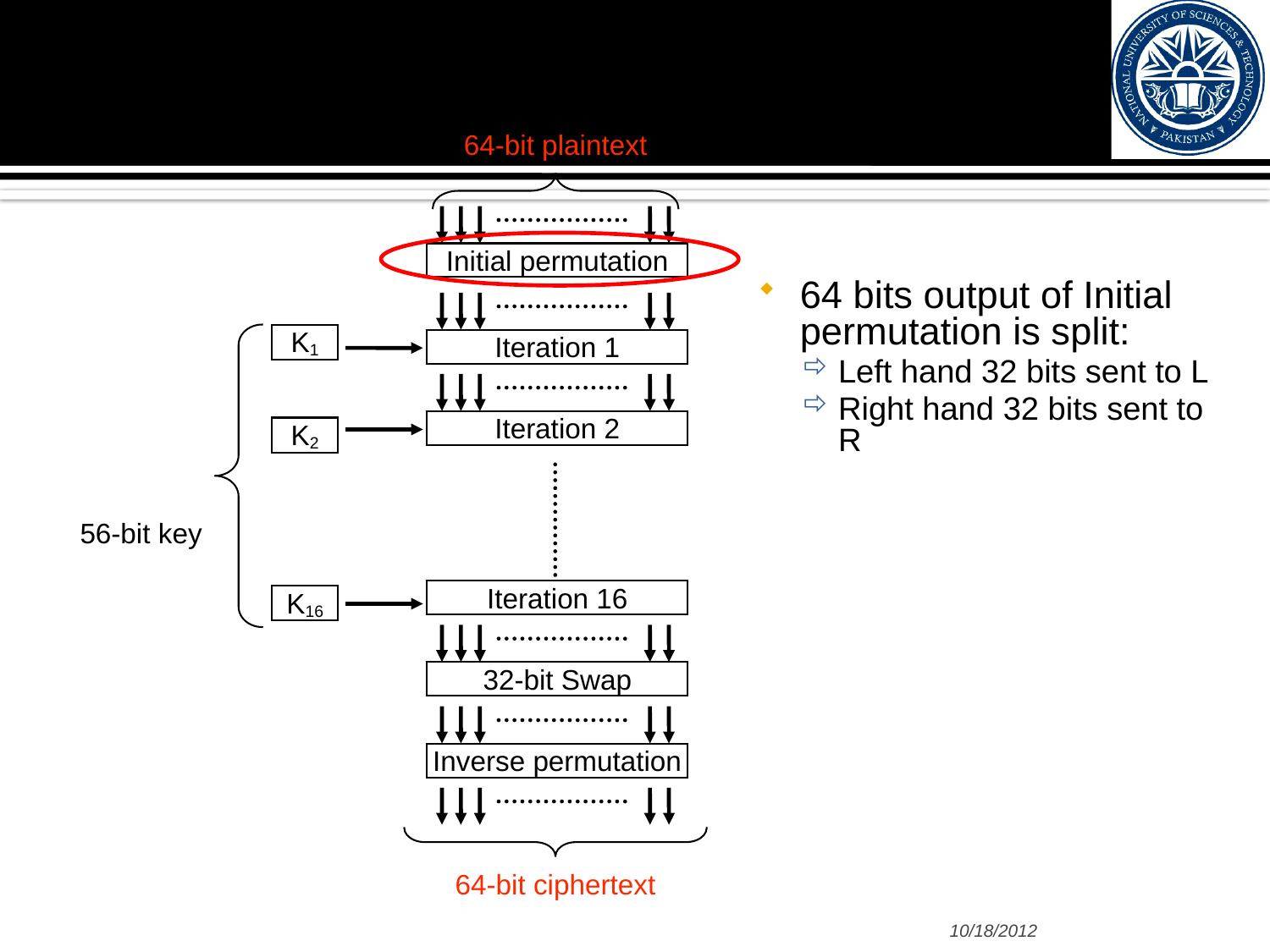

64-bit plaintext

Initial permutation

K1
Iteration 1

Iteration 2
K2

Iteration 16
K16

32-bit Swap

Inverse permutation

64-bit ciphertext

64 bits output of Initial permutation is split:
Left hand 32 bits sent to L
Right hand 32 bits sent to R
56-bit key
10/18/2012